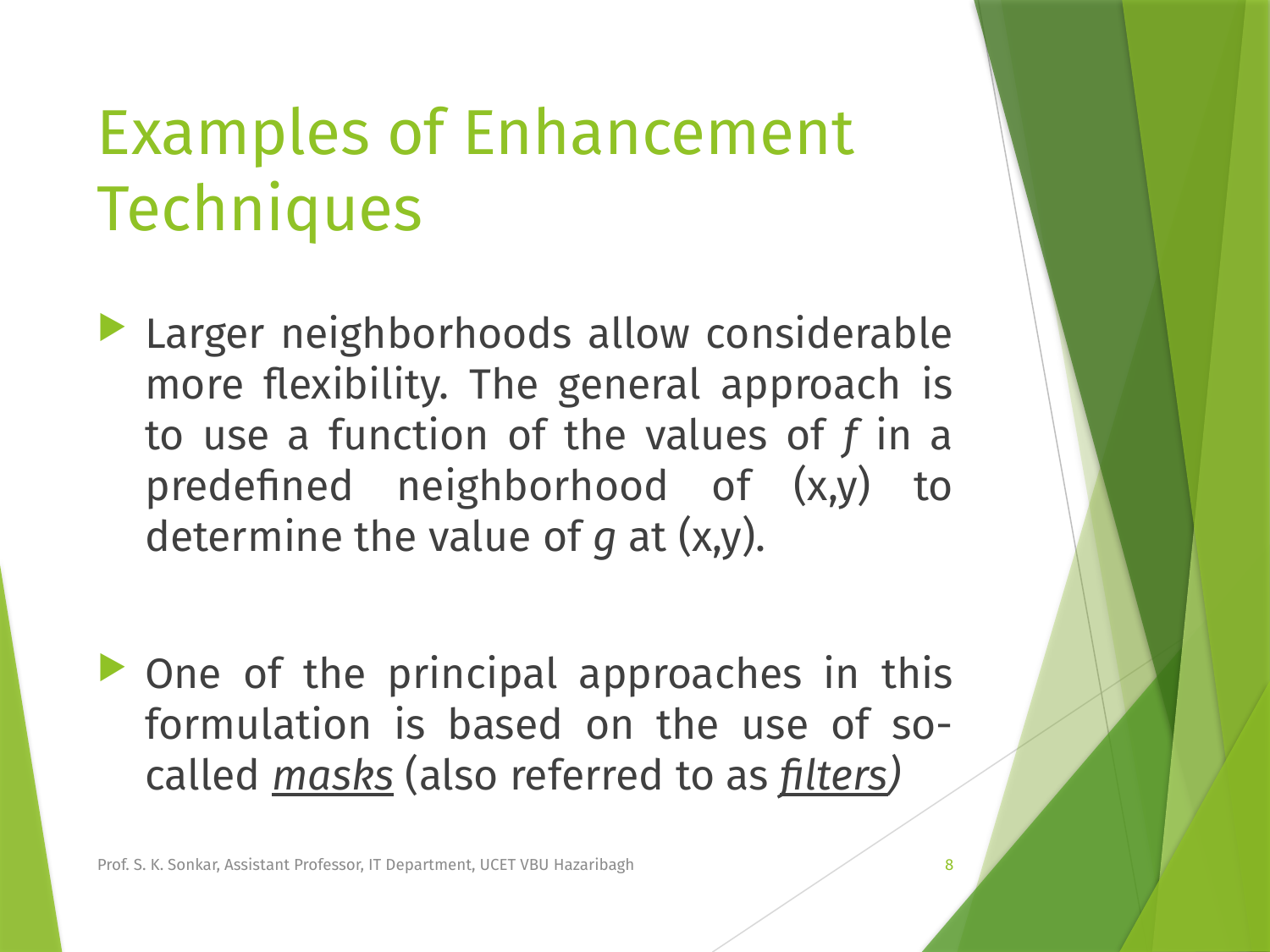

# Examples of Enhancement Techniques
Larger neighborhoods allow considerable more flexibility. The general approach is to use a function of the values of f in a predefined neighborhood of (x,y) to determine the value of g at (x,y).

One of the principal approaches in this formulation is based on the use of so-called masks (also referred to as filters)

Prof. S. K. Sonkar, Assistant Professor, IT Department, UCET VBU Hazaribagh
8